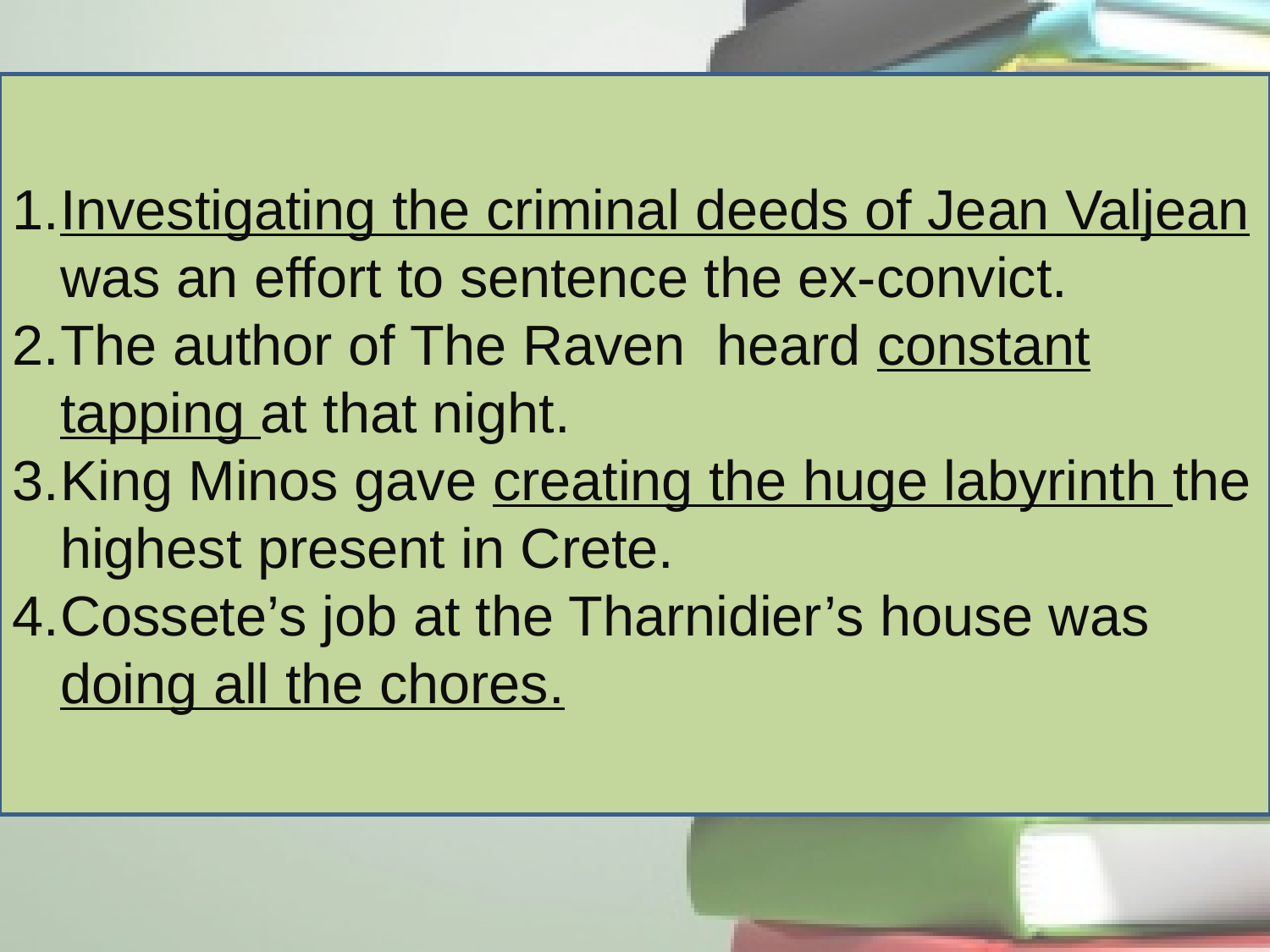

Investigating the criminal deeds of Jean Valjean was an effort to sentence the ex-convict.
The author of The Raven  heard constant tapping at that night.
King Minos gave creating the huge labyrinth the highest present in Crete.
Cossete’s job at the Tharnidier’s house was doing all the chores.